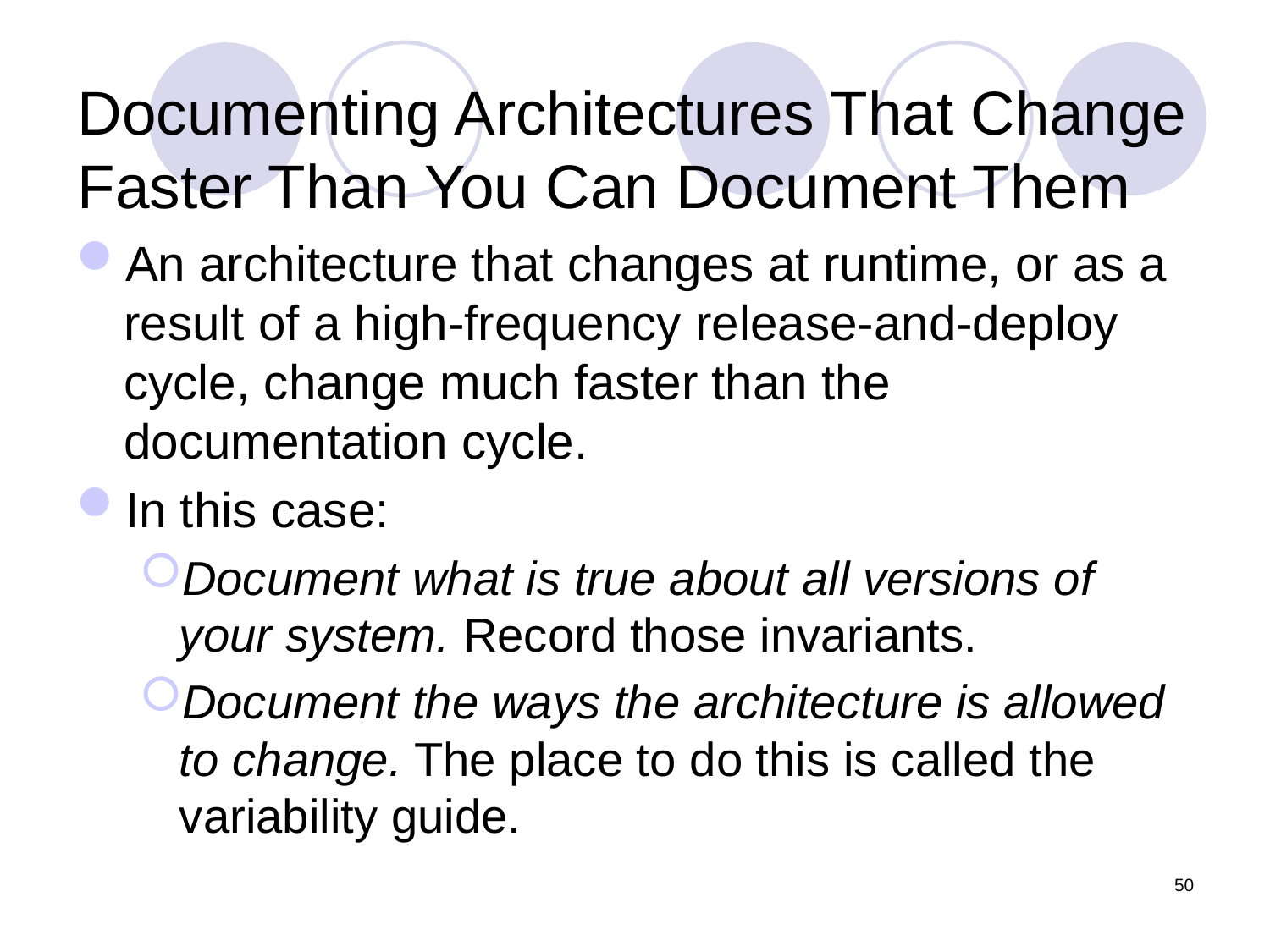

# Documenting Architectures That Change Faster Than You Can Document Them
An architecture that changes at runtime, or as a result of a high-frequency release-and-deploy cycle, change much faster than the documentation cycle.
In this case:
Document what is true about all versions of your system. Record those invariants.
Document the ways the architecture is allowed to change. The place to do this is called the variability guide.

50